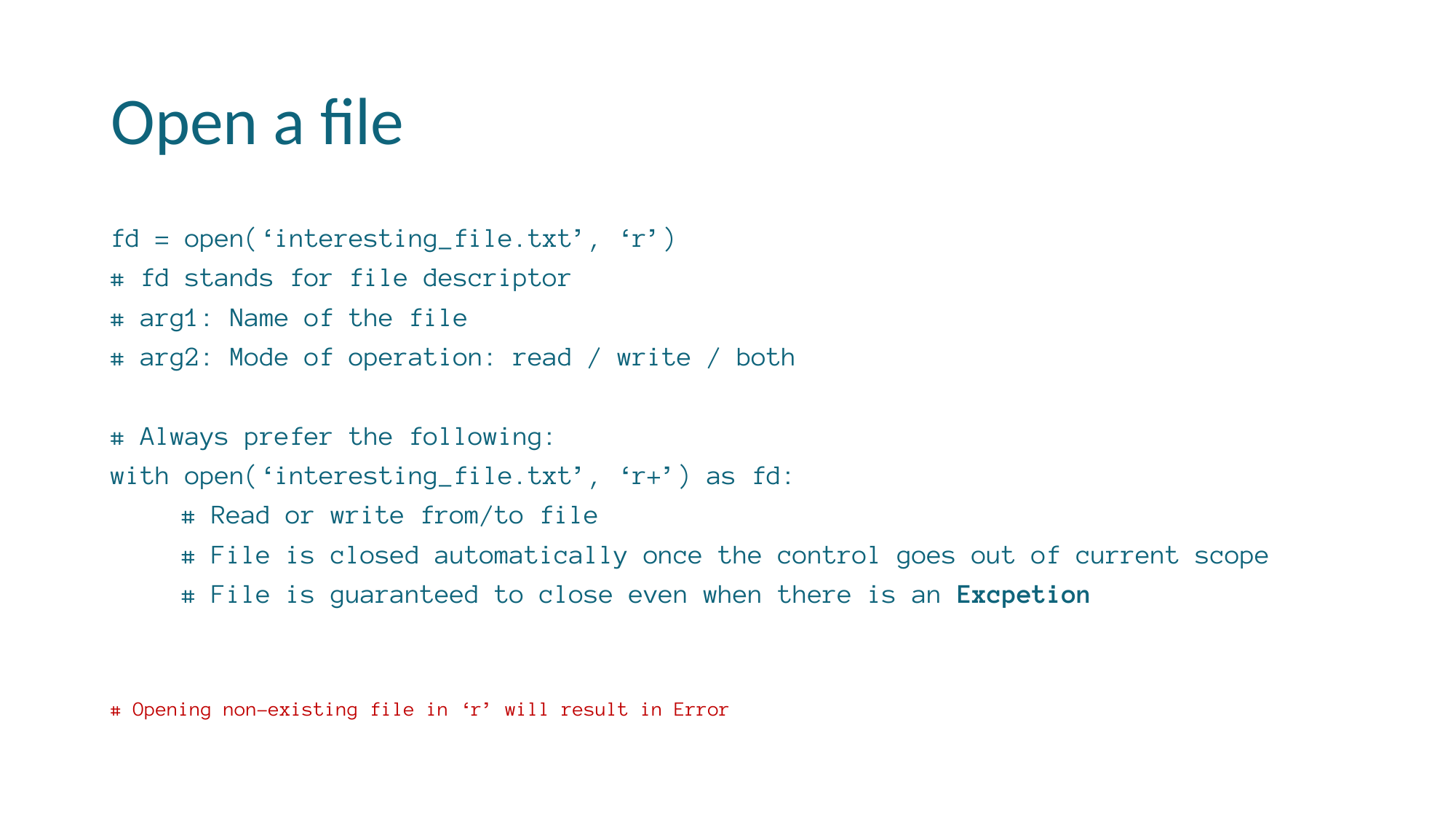

# Open a file
fd = open(‘interesting_file.txt’, ‘r’)
# fd stands for file descriptor
# arg1: Name of the file
# arg2: Mode of operation: read / write / both

# Always prefer the following:
with open(‘interesting_file.txt’, ‘r+’) as fd:
	# Read or write from/to file
	# File is closed automatically once the control goes out of current scope
	# File is guaranteed to close even when there is an Excpetion

# Opening non-existing file in ‘r’ will result in Error